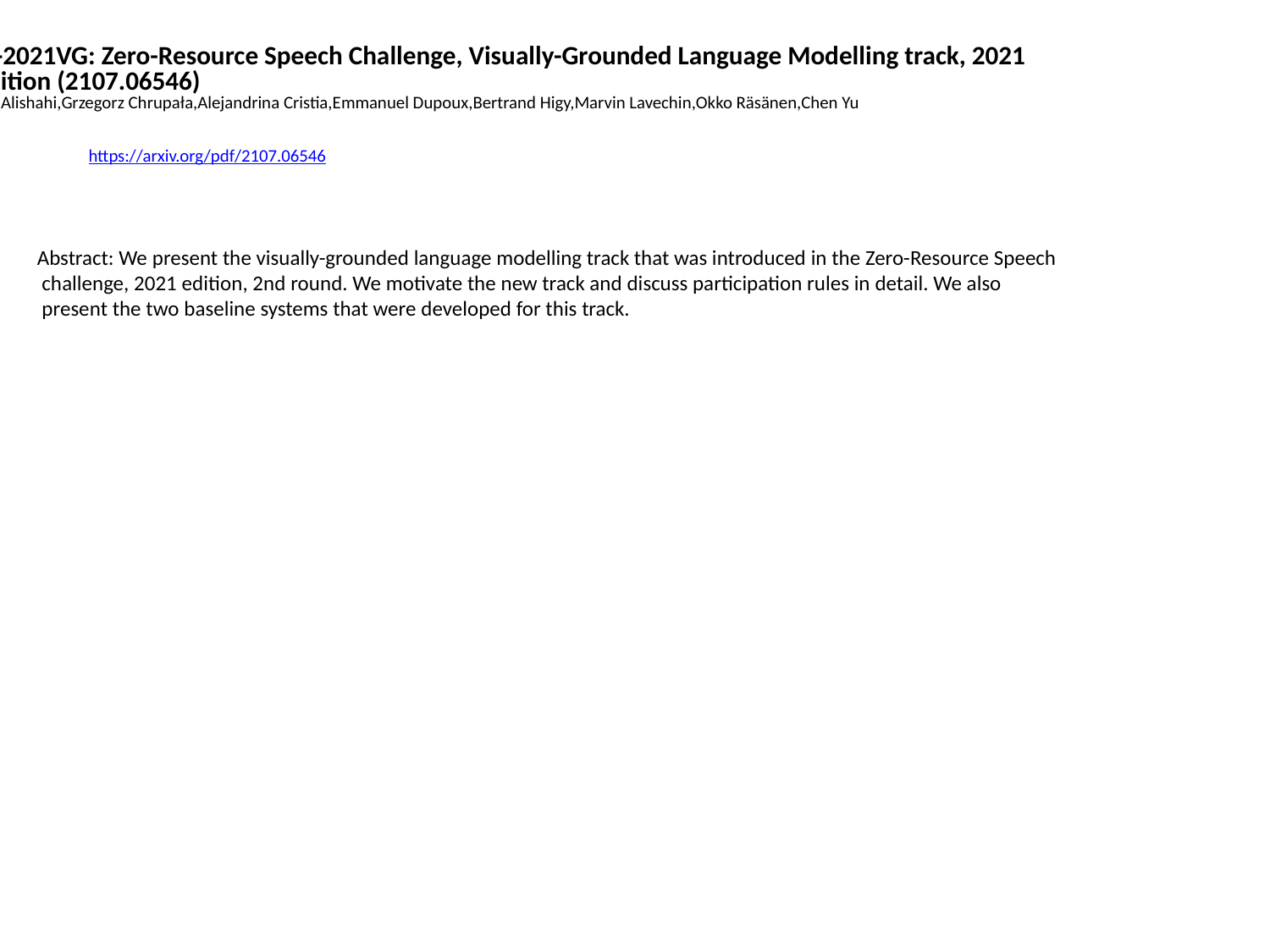

ZR-2021VG: Zero-Resource Speech Challenge, Visually-Grounded Language Modelling track, 2021
 edition (2107.06546)
Afra Alishahi,Grzegorz Chrupała,Alejandrina Cristia,Emmanuel Dupoux,Bertrand Higy,Marvin Lavechin,Okko Räsänen,Chen Yu

https://arxiv.org/pdf/2107.06546

Abstract: We present the visually-grounded language modelling track that was introduced in the Zero-Resource Speech
 challenge, 2021 edition, 2nd round. We motivate the new track and discuss participation rules in detail. We also
 present the two baseline systems that were developed for this track.